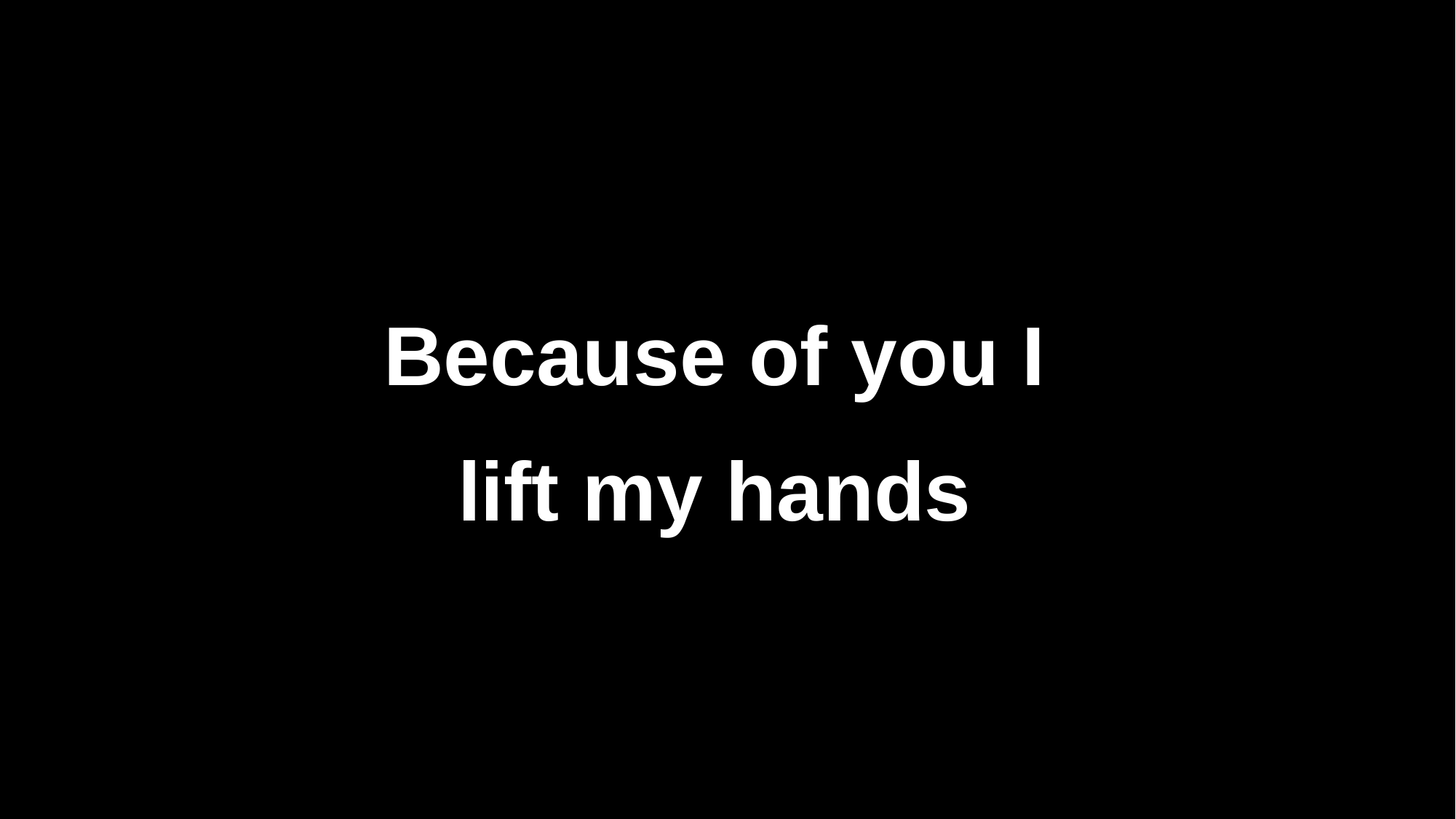

Because of you I
lift my hands